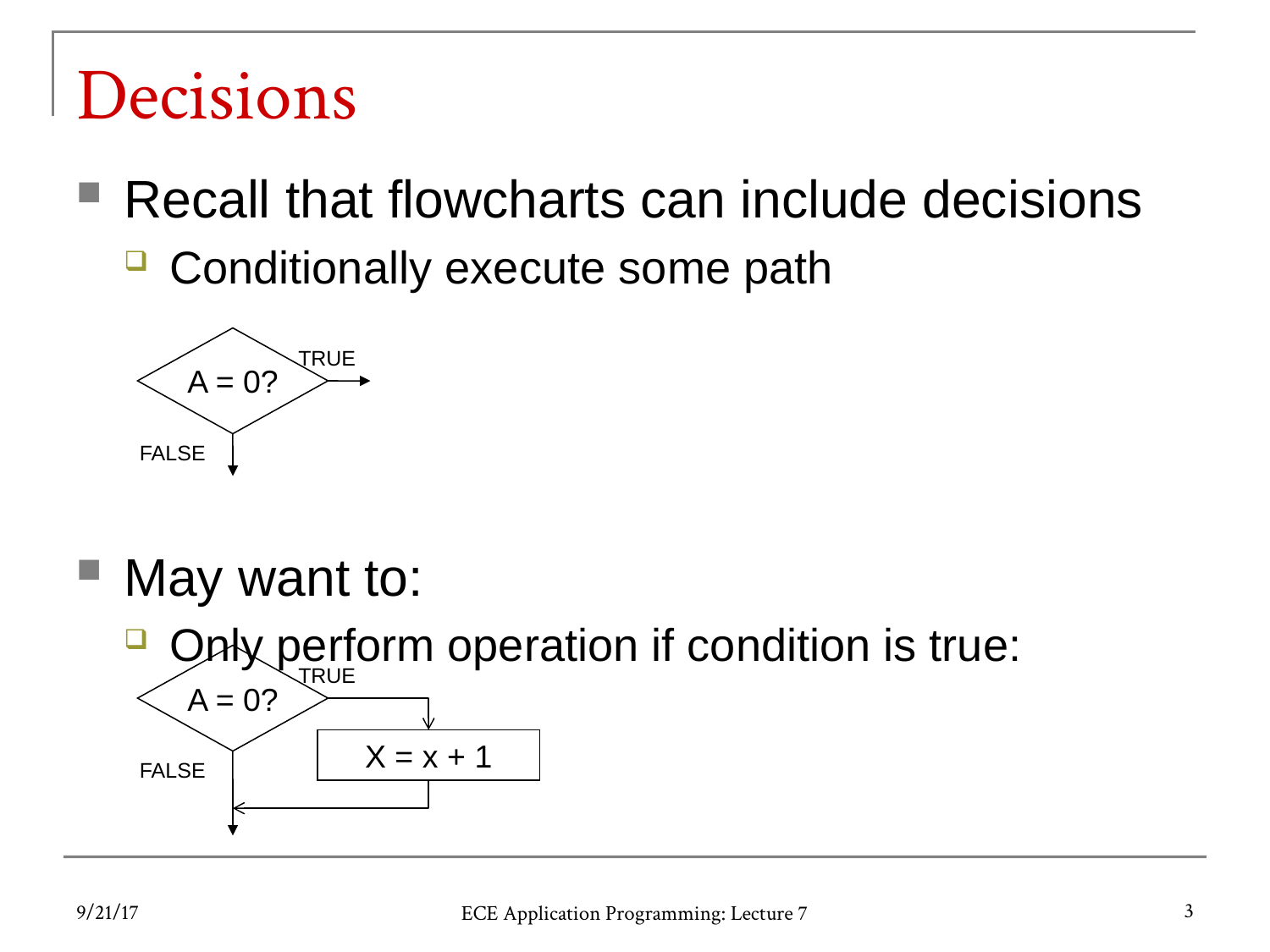

# Decisions
Recall that flowcharts can include decisions
Conditionally execute some path

May want to:
Only perform operation if condition is true:
A = 0?
TRUE

FALSE

A = 0?
TRUE
X = x + 1
FALSE

9/21/17
3
ECE Application Programming: Lecture 7